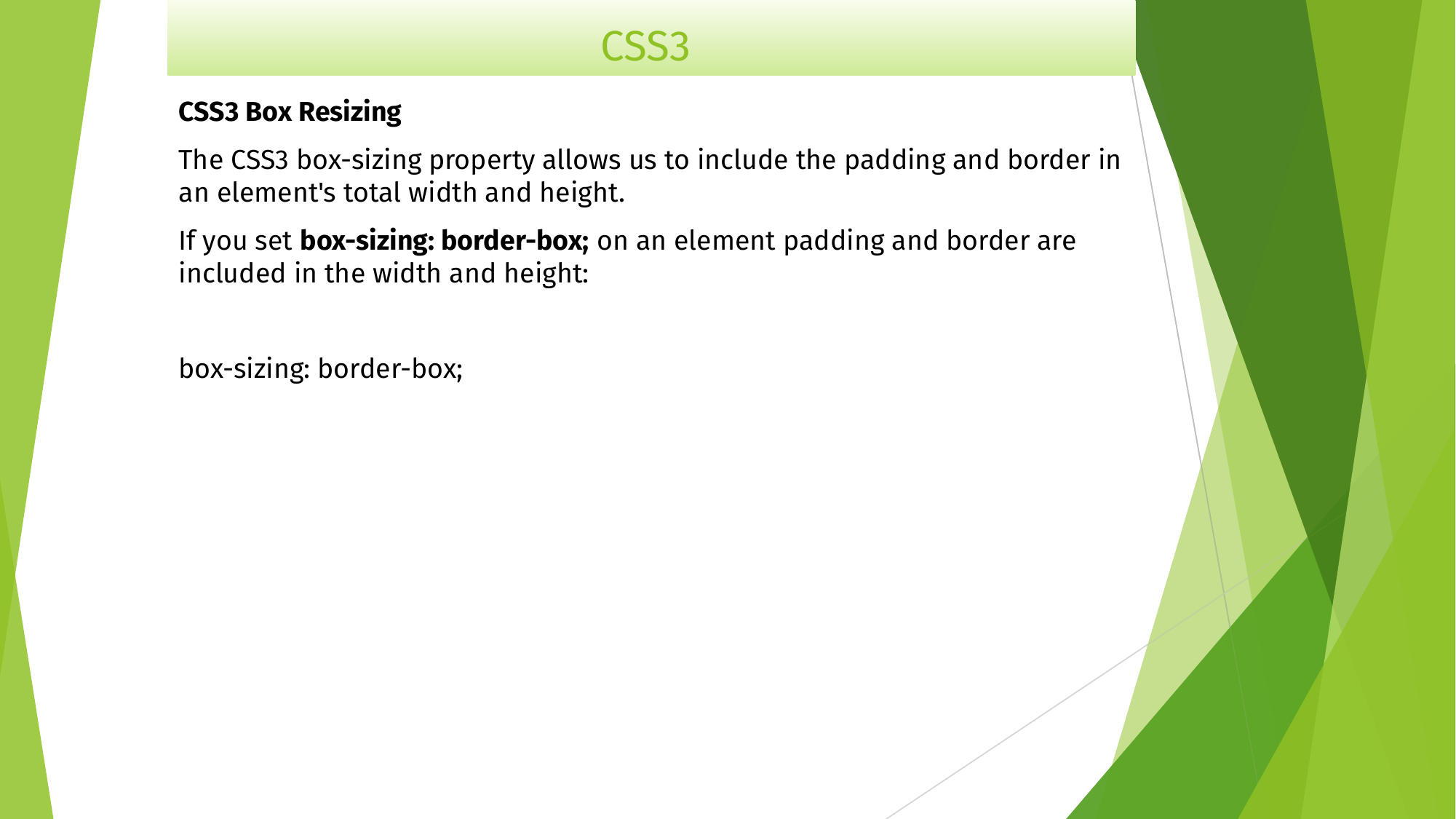

# CSS3
CSS3 Box Resizing
The CSS3 box-sizing property allows us to include the padding and border in an element's total width and height.
If you set box-sizing: border-box; on an element padding and border are included in the width and height:

box-sizing: border-box;